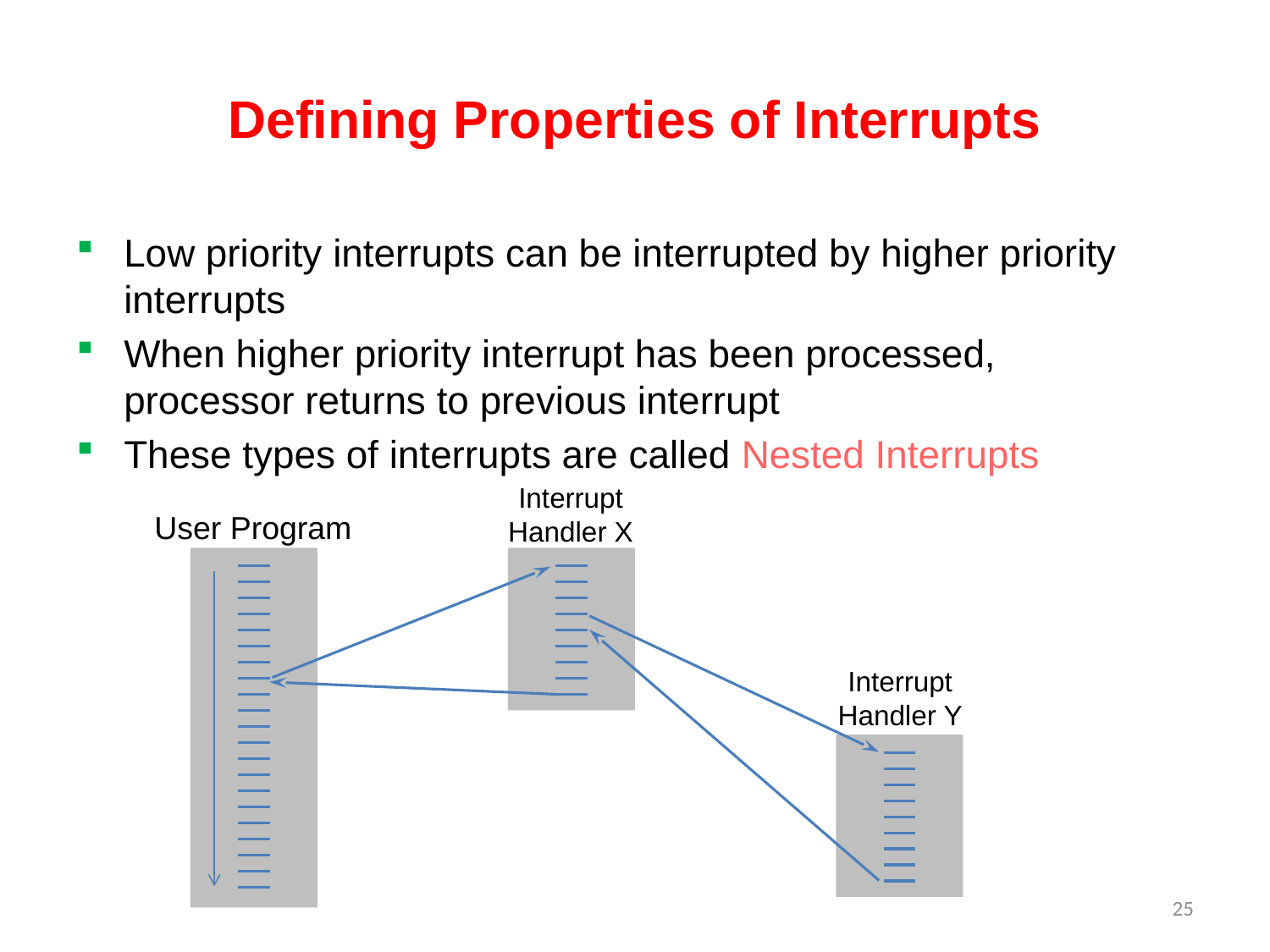

# Defining Properties of Interrupts
Low priority interrupts can be interrupted by higher priority interrupts
When higher priority interrupt has been processed, processor returns to previous interrupt
These types of interrupts are called Nested Interrupts
Interrupt Handler X
User Program

Interrupt Handler Y

25